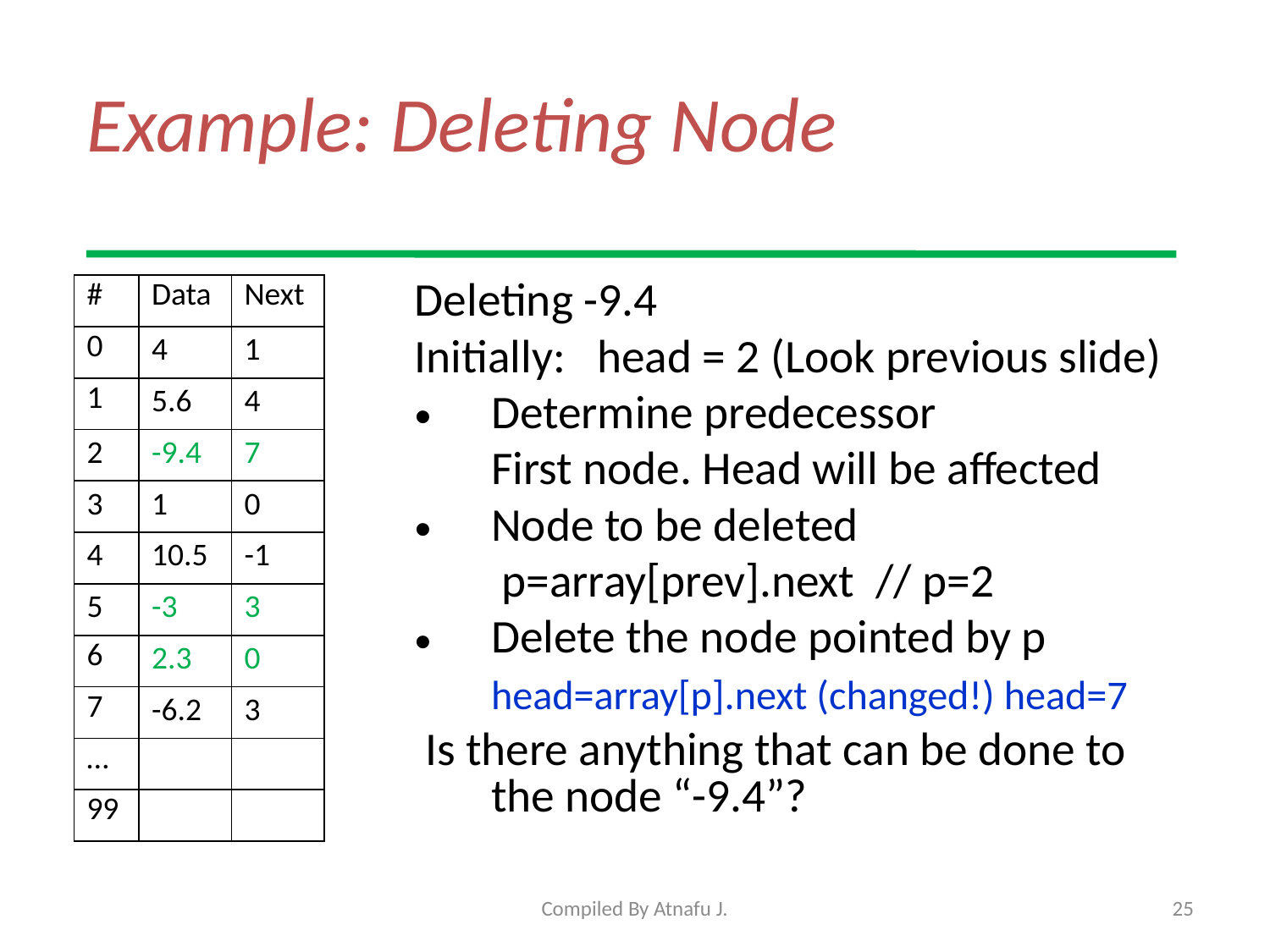

# Example: Deleting Node
| # | Data | Next |
| --- | --- | --- |
| 0 | 4 | 1 |
| 1 | 5.6 | 4 |
| 2 | -9.4 | 7 |
| 3 | 1 | 0 |
| 4 | 10.5 | -1 |
| 5 | -3 | 3 |
| 6 | 2.3 | 0 |
| 7 | -6.2 | 3 |
| … |  |  |
| 99 |  |  |
Deleting -9.4
Initially:   head = 2 (Look previous slide)
Determine predecessor
	First node. Head will be affected
Node to be deleted
	 p=array[prev].next  // p=2
Delete the node pointed by p
	head=array[p].next (changed!) head=7
 Is there anything that can be done to the node “-9.4”?

Compiled By Atnafu J.
25